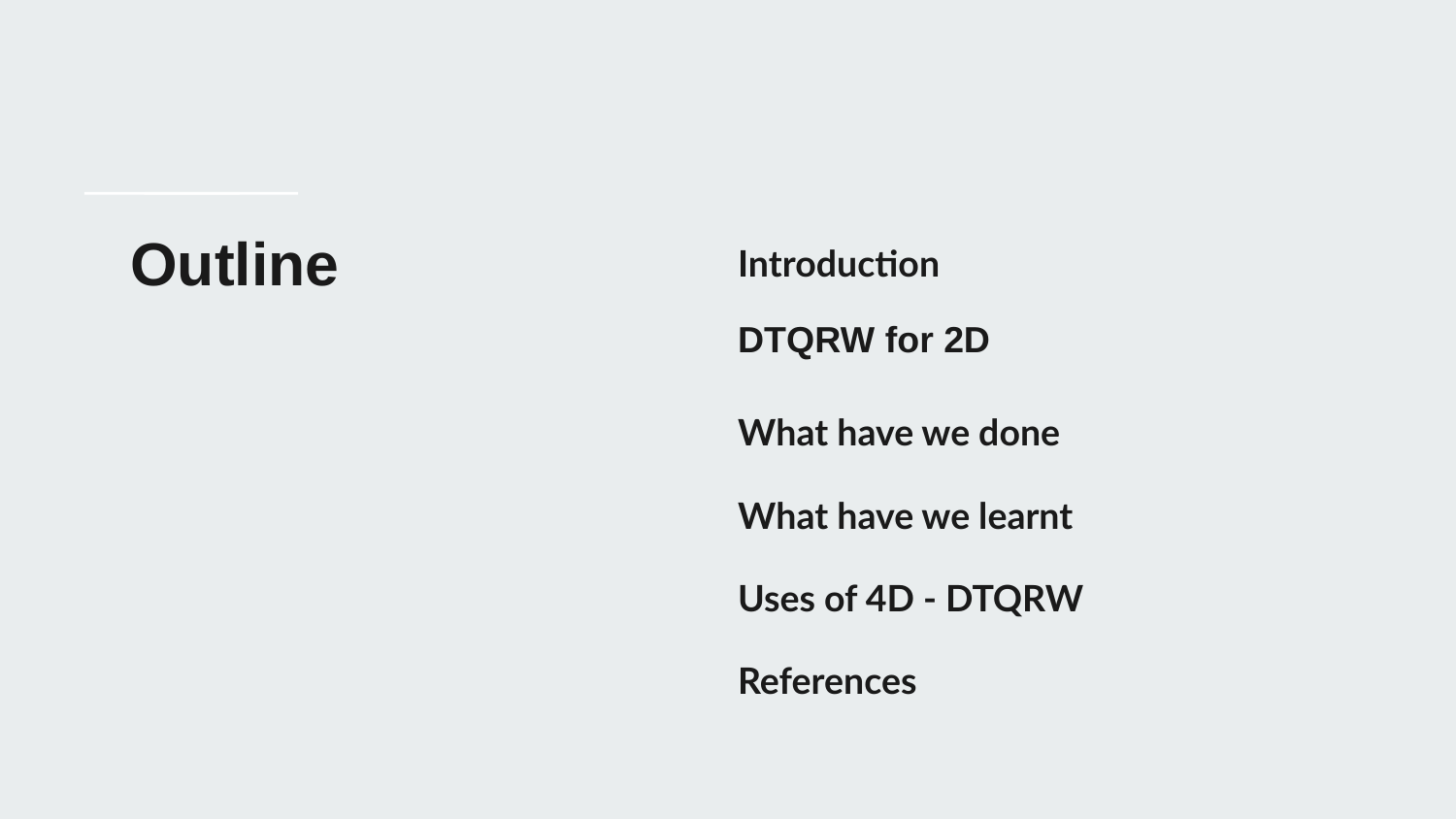

# Outline
Introduction
DTQRW for 2D

What have we done
What have we learnt
Uses of 4D - DTQRW
References